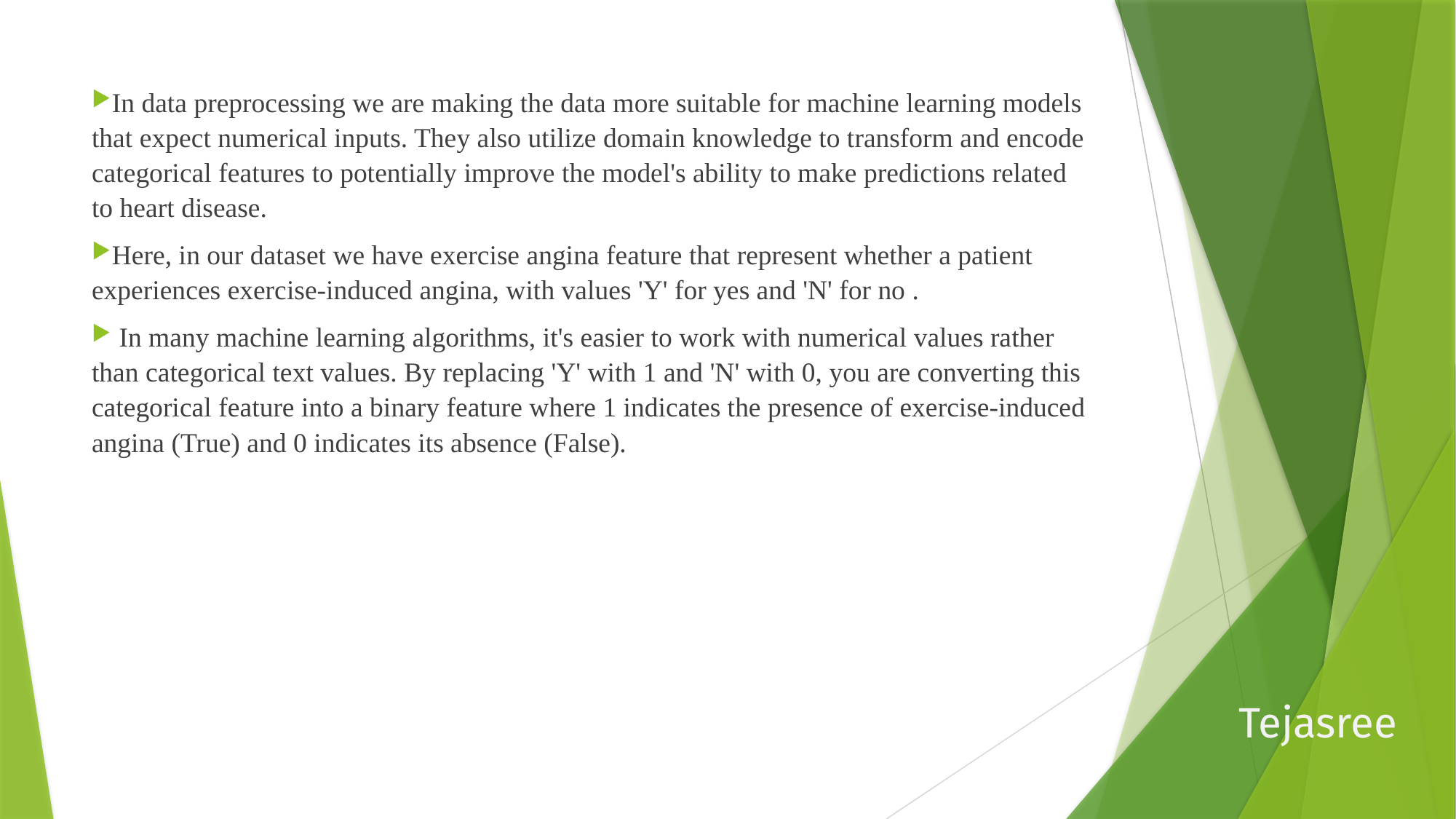

In data preprocessing we are making the data more suitable for machine learning models that expect numerical inputs. They also utilize domain knowledge to transform and encode categorical features to potentially improve the model's ability to make predictions related to heart disease.
Here, in our dataset we have exercise angina feature that represent whether a patient experiences exercise-induced angina, with values 'Y' for yes and 'N' for no .
 In many machine learning algorithms, it's easier to work with numerical values rather than categorical text values. By replacing 'Y' with 1 and 'N' with 0, you are converting this categorical feature into a binary feature where 1 indicates the presence of exercise-induced angina (True) and 0 indicates its absence (False).

Tejasree